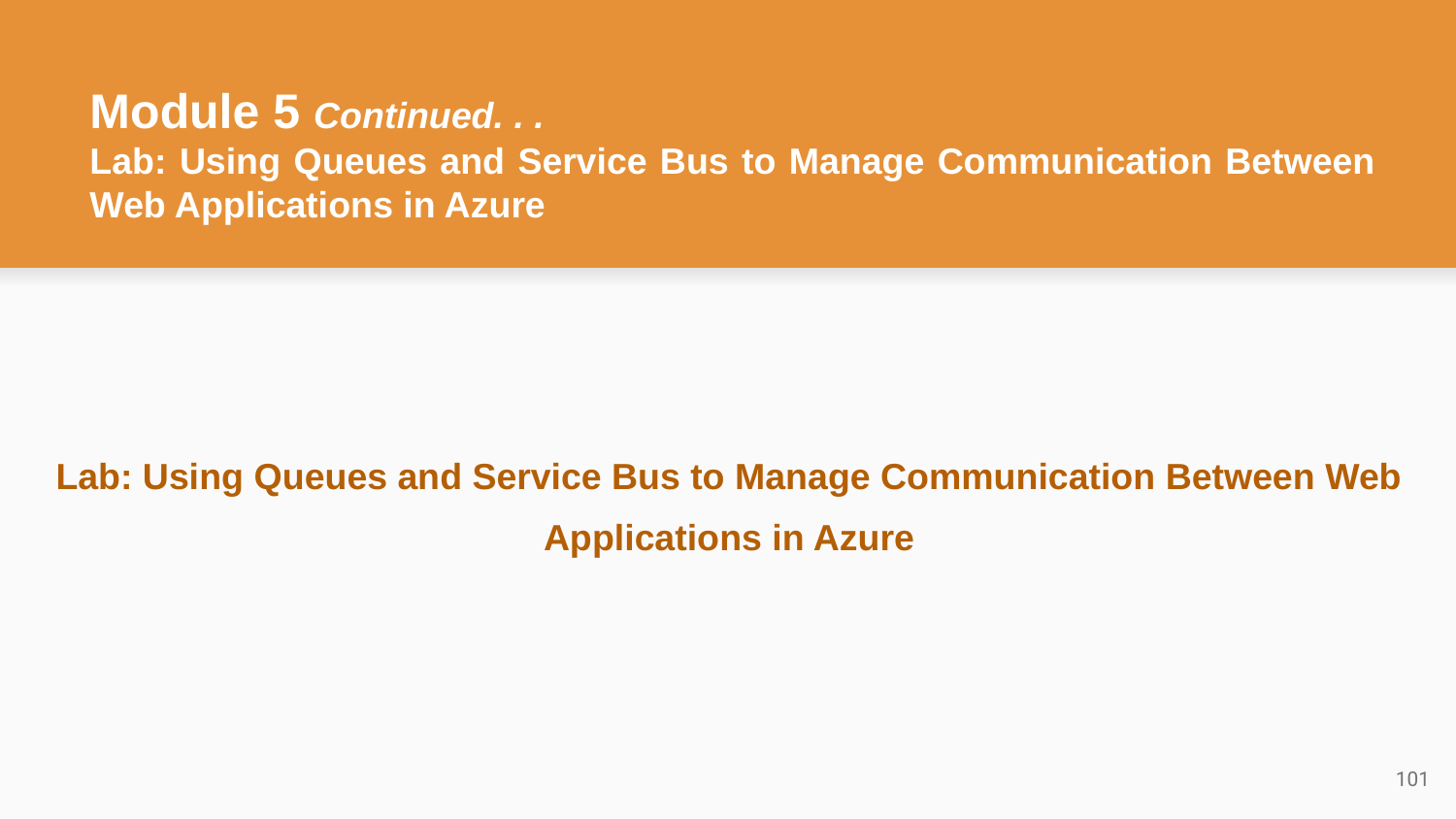

# Module 5 Continued. . .
Lab: Using Queues and Service Bus to Manage Communication Between Web Applications in Azure

Lab: Using Queues and Service Bus to Manage Communication Between Web Applications in Azure
101